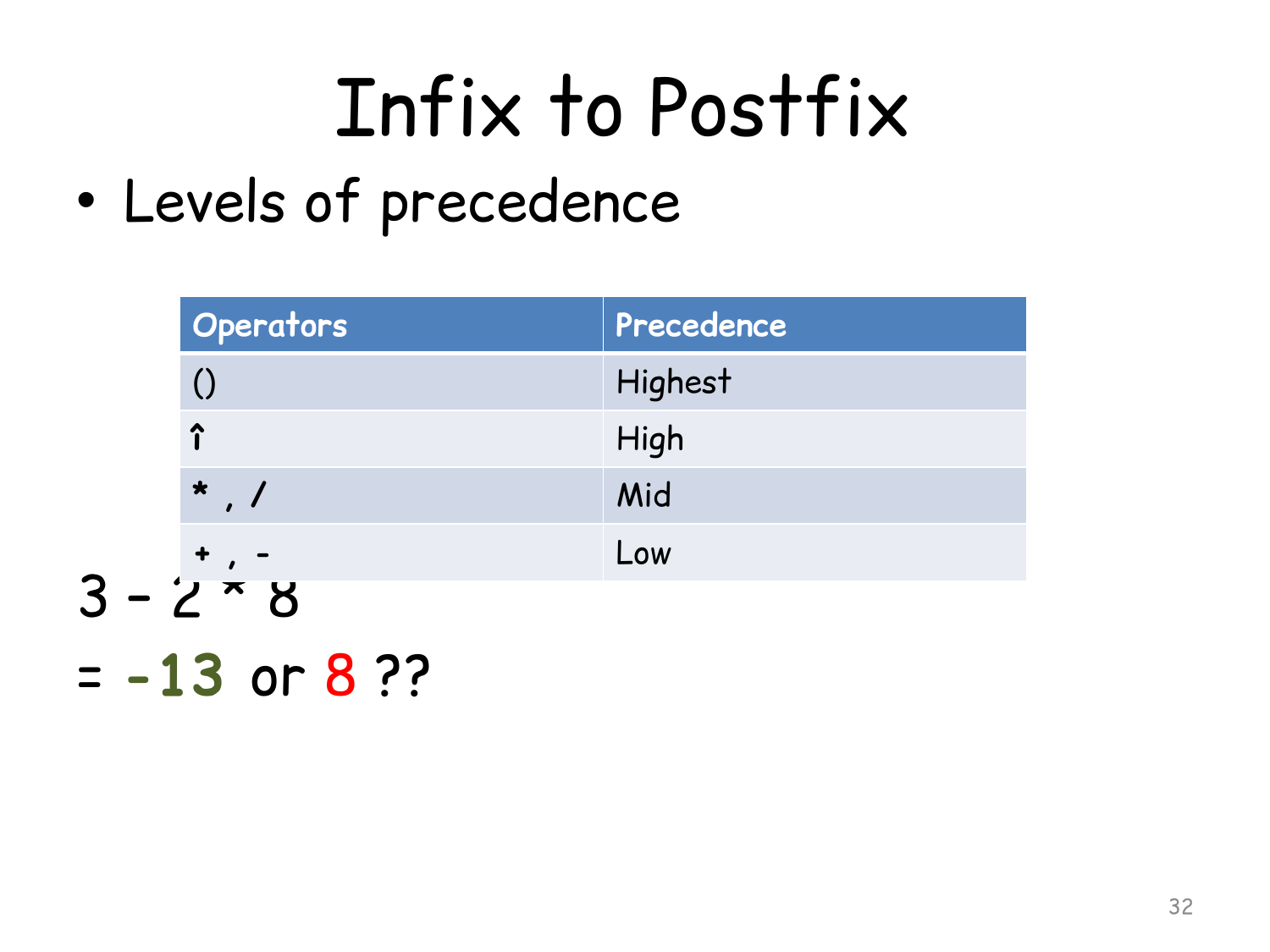

# Infix to Postfix
Levels of precedence

3 – 2 * 8
= -13 or 8 ??

| Operators | Precedence |
| --- | --- |
| () | Highest |
| î | High |
| \* , / | Mid |
| + , - | Low |
32